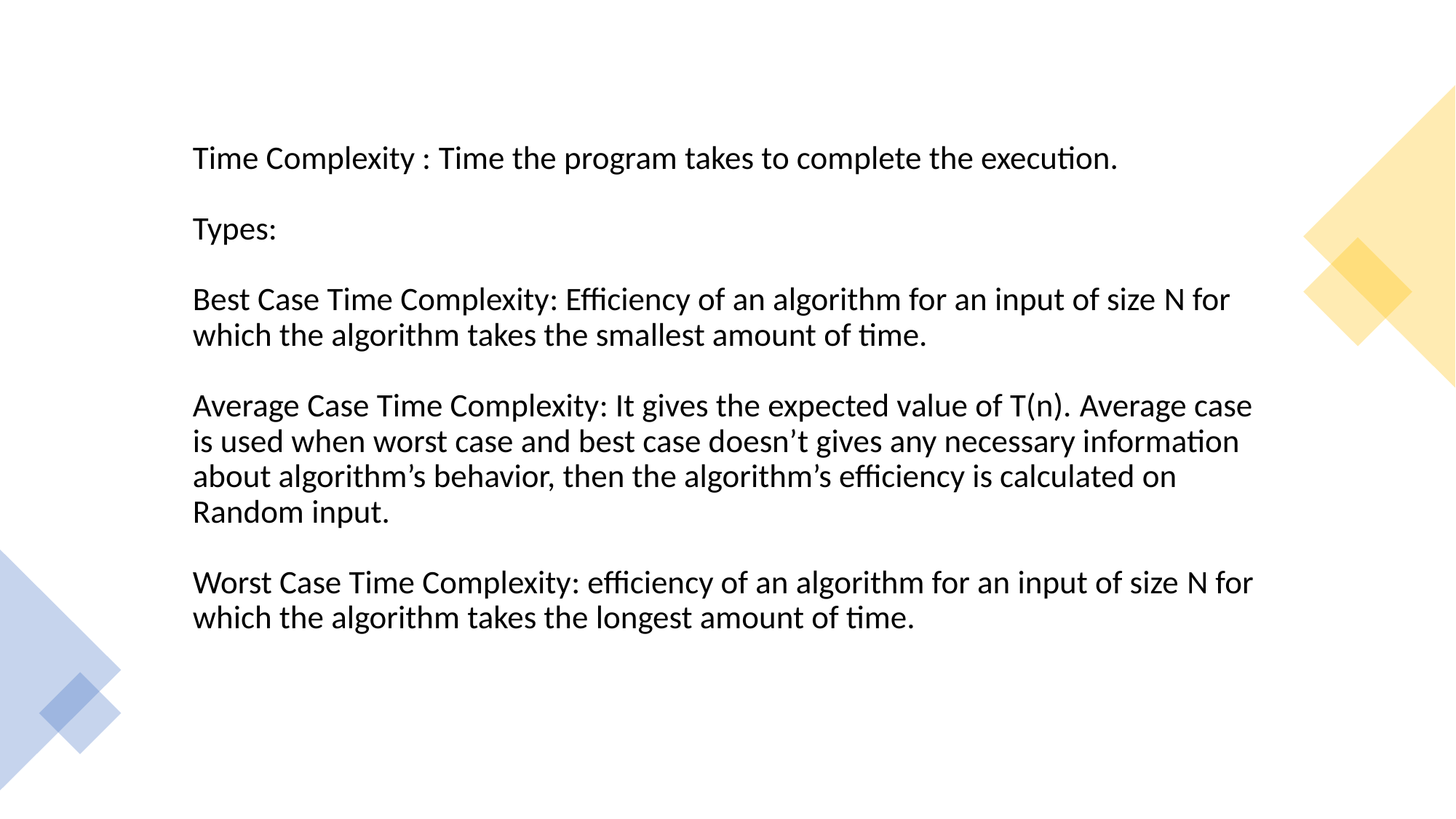

# Time Complexity : Time the program takes to complete the execution. Types:   Best Case Time Complexity: Efficiency of an algorithm for an input of size N for which the algorithm takes the smallest amount of time.   Average Case Time Complexity: It gives the expected value of T(n). Average case is used when worst case and best case doesn’t gives any necessary information about algorithm’s behavior, then the algorithm’s efficiency is calculated on Random input.   Worst Case Time Complexity: efficiency of an algorithm for an input of size N for which the algorithm takes the longest amount of time.